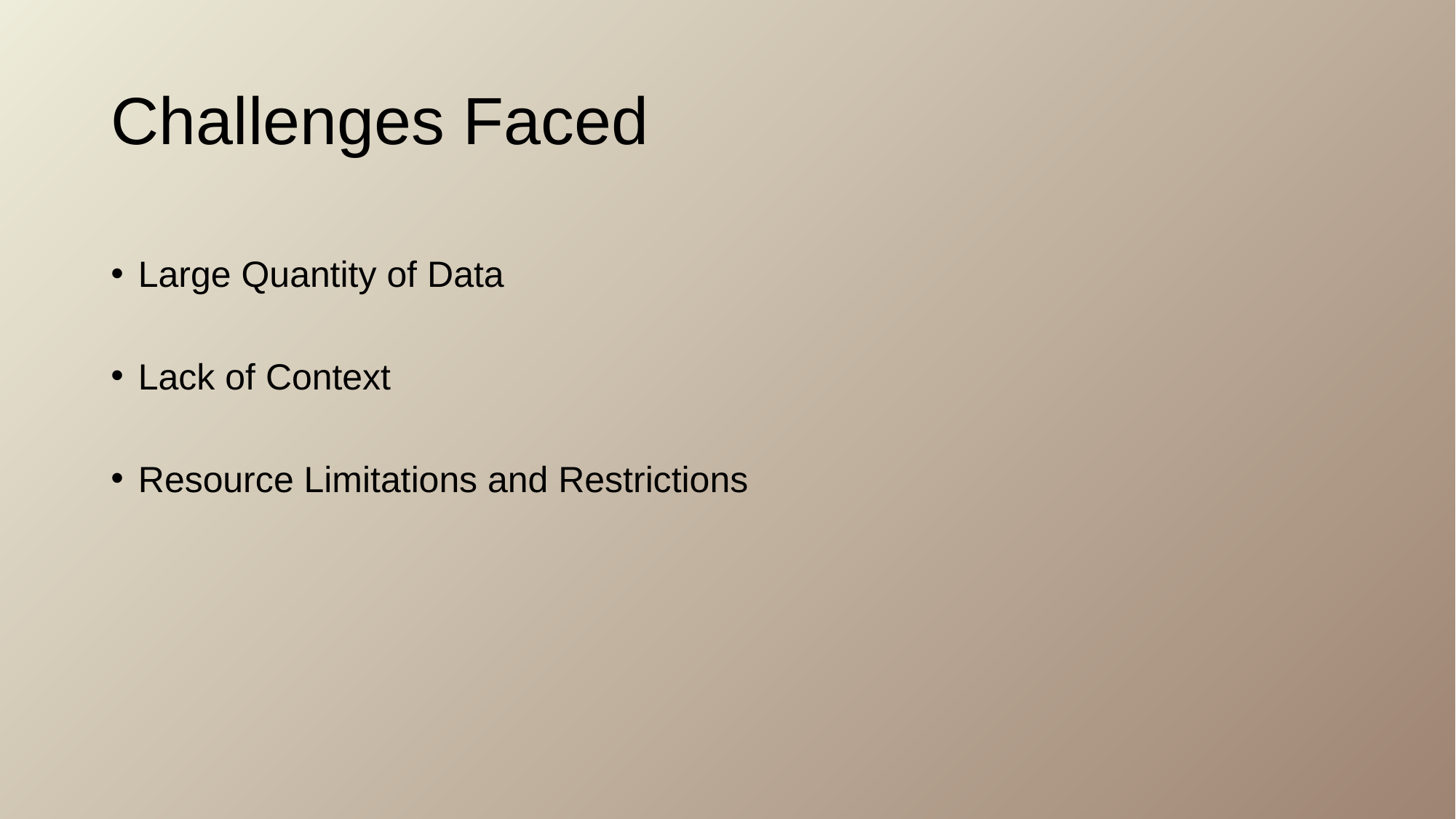

# Challenges Faced
Large Quantity of Data
Lack of Context
Resource Limitations and Restrictions